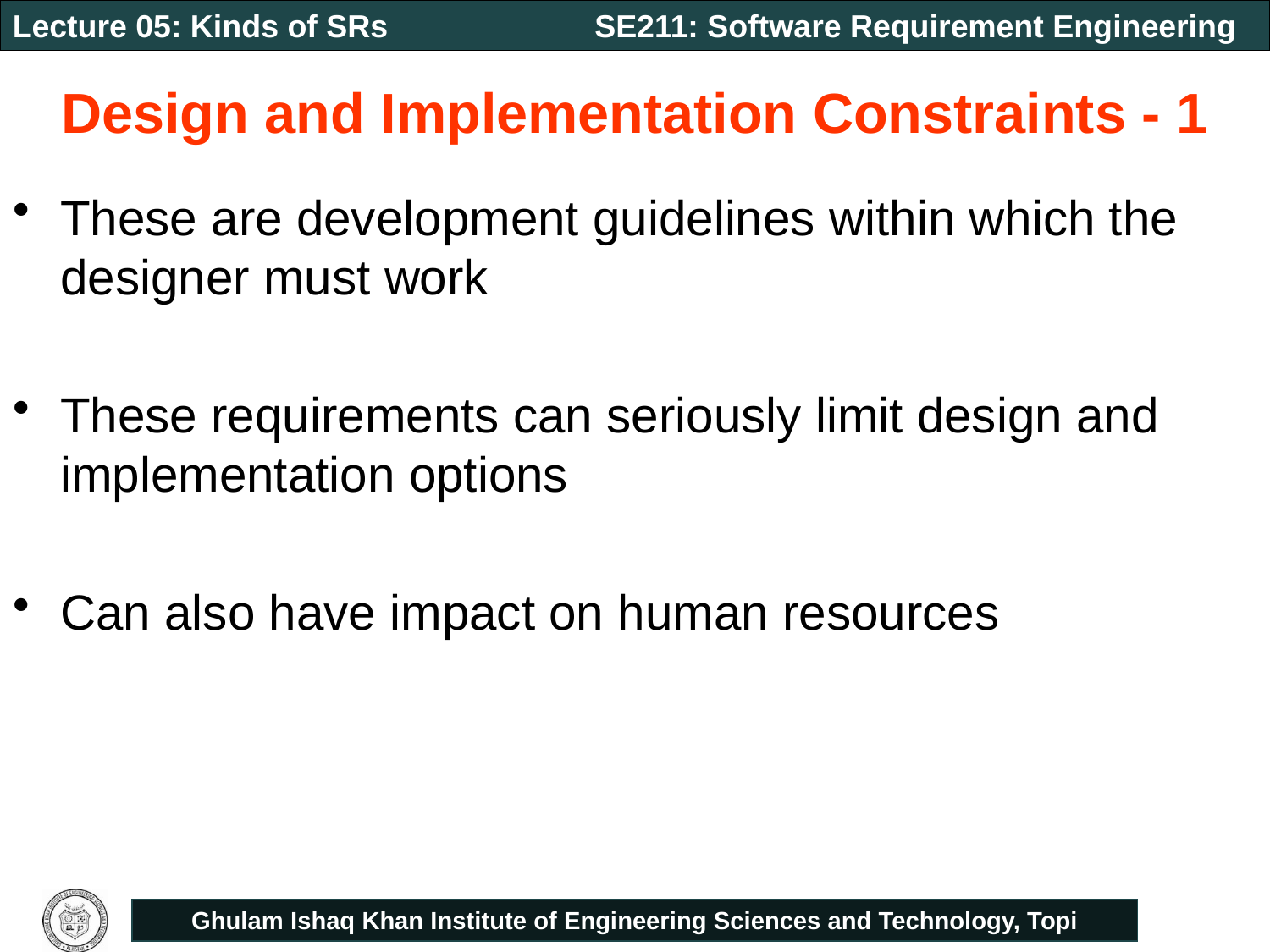

# Design and Implementation Constraints - 1
These are development guidelines within which the designer must work

These requirements can seriously limit design and implementation options

Can also have impact on human resources